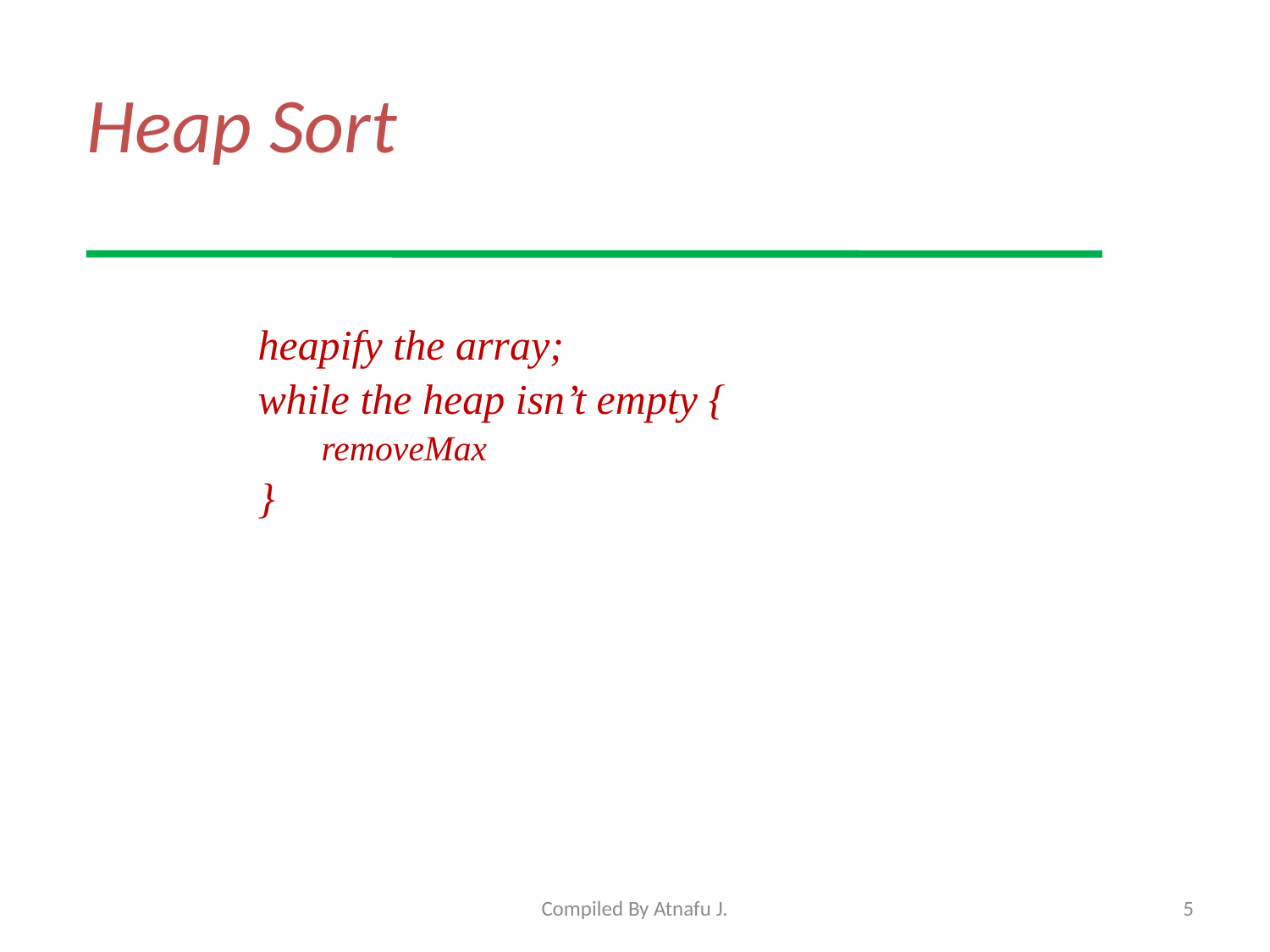

# Heap Sort
heapify the array;
while the heap isn’t empty {
removeMax
}

Compiled By Atnafu J.
5